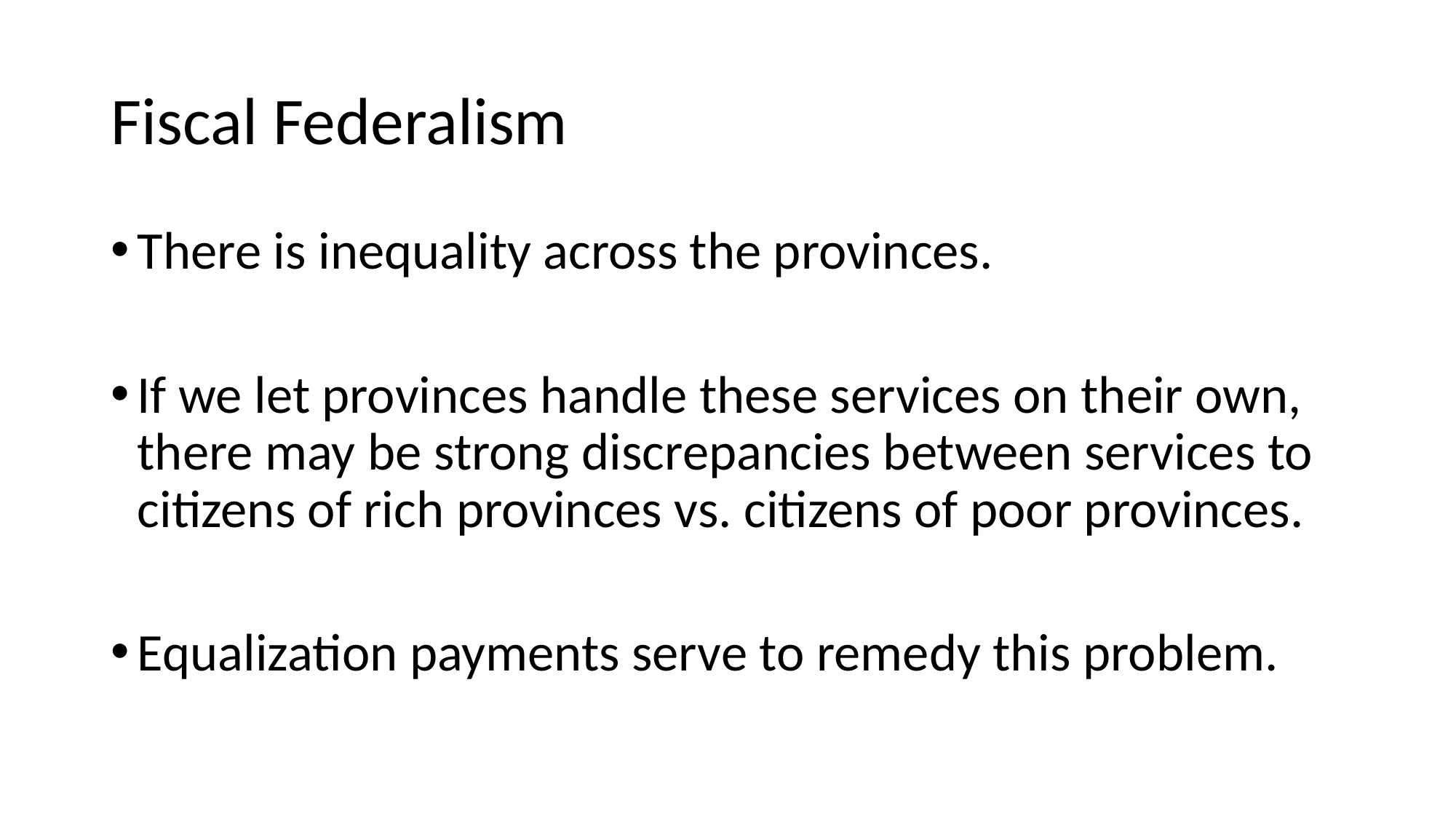

# Fiscal Federalism
There is inequality across the provinces.

If we let provinces handle these services on their own, there may be strong discrepancies between services to citizens of rich provinces vs. citizens of poor provinces.

Equalization payments serve to remedy this problem.